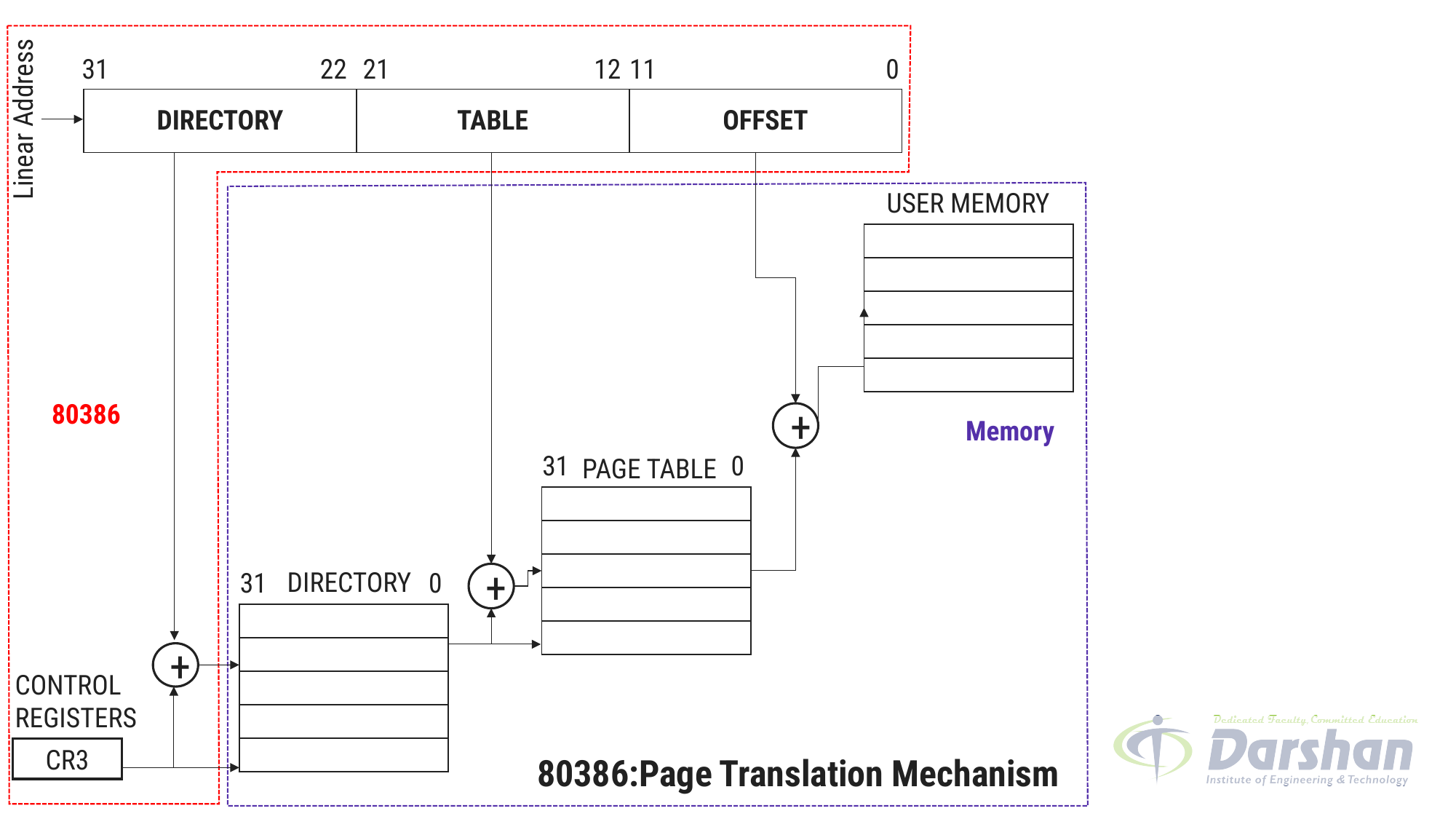

31
22
21
12
11
0
| DIRECTORY | TABLE | OFFSET |
| --- | --- | --- |
Linear Address
USER MEMORY

|  |
| --- |
|  |
|  |
|  |
|  |
80386
+
Memory
31
0
PAGE TABLE
|  |
| --- |
|  |
|  |
|  |
|  |
DIRECTORY
31
0
+
|  |
| --- |
|  |
|  |
|  |
|  |
+
CONTROL
REGISTERS
CR3
80386:Page Translation Mechanism